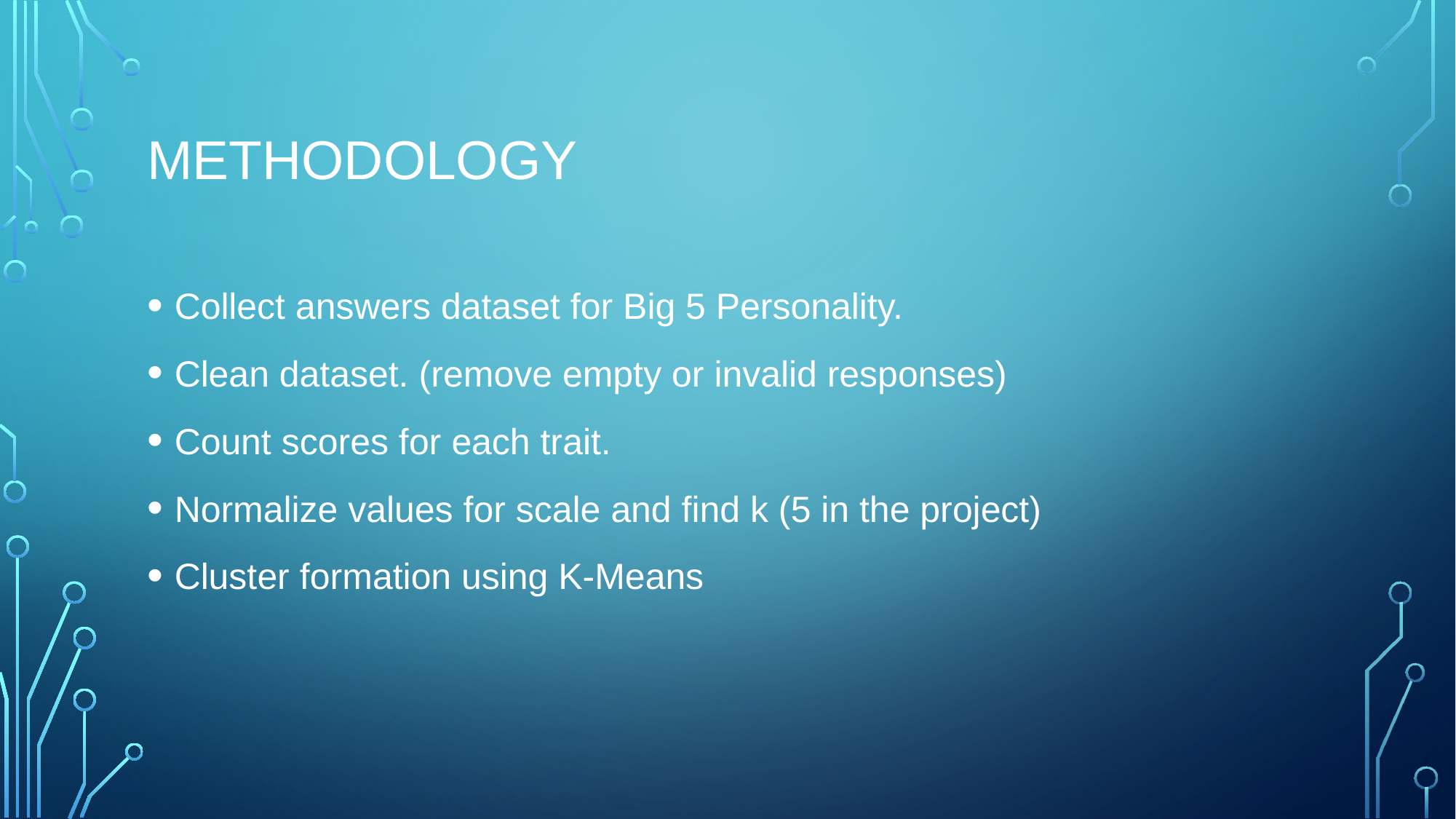

# Methodology
Collect answers dataset for Big 5 Personality.
Clean dataset. (remove empty or invalid responses)
Count scores for each trait.
Normalize values for scale and find k (5 in the project)
Cluster formation using K-Means